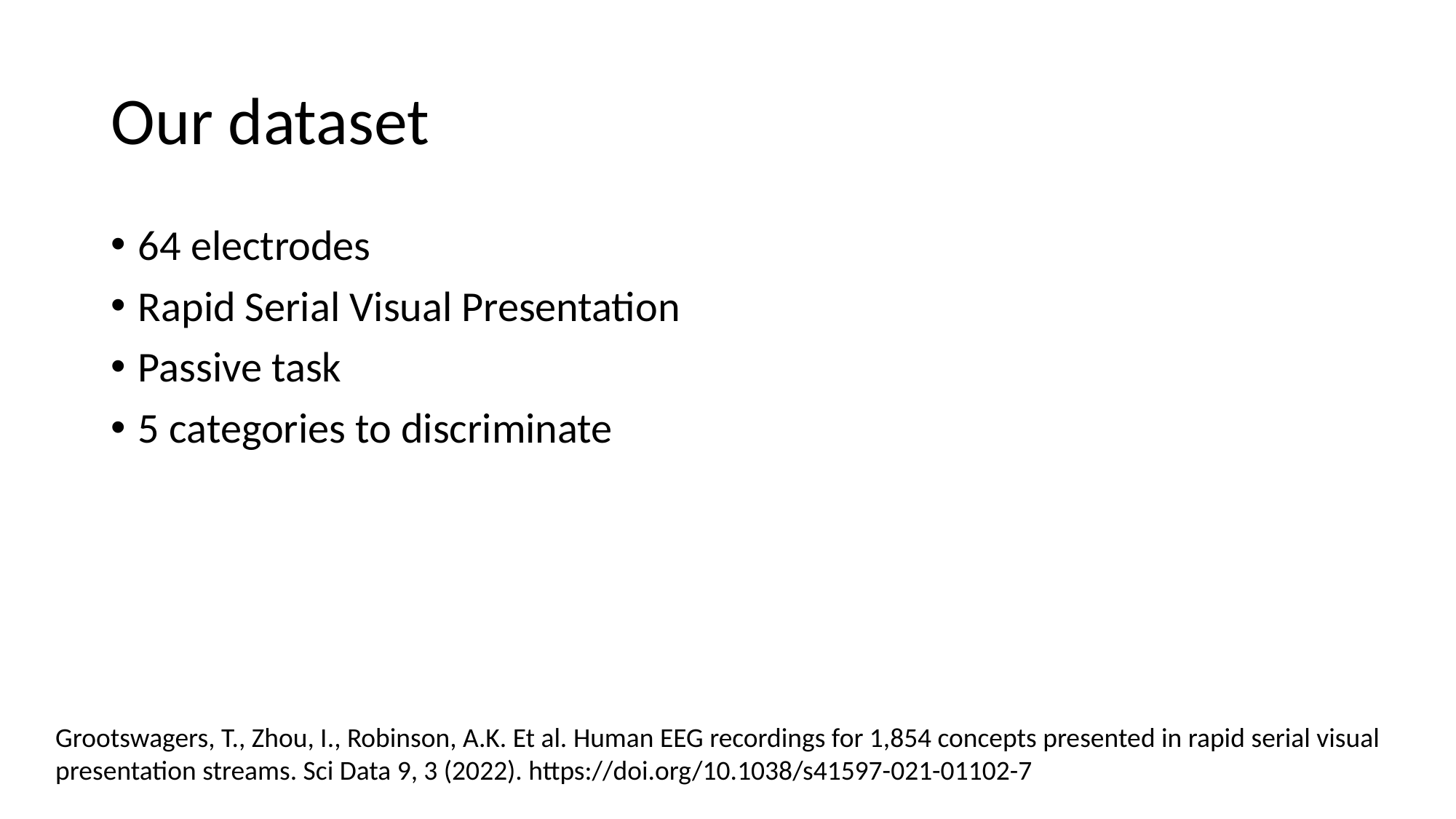

# Our dataset
64 electrodes
Rapid Serial Visual Presentation
Passive task
5 categories to discriminate

Grootswagers, T., Zhou, I., Robinson, A.K. Et al. Human EEG recordings for 1,854 concepts presented in rapid serial visual presentation streams. Sci Data 9, 3 (2022). https://doi.org/10.1038/s41597-021-01102-7